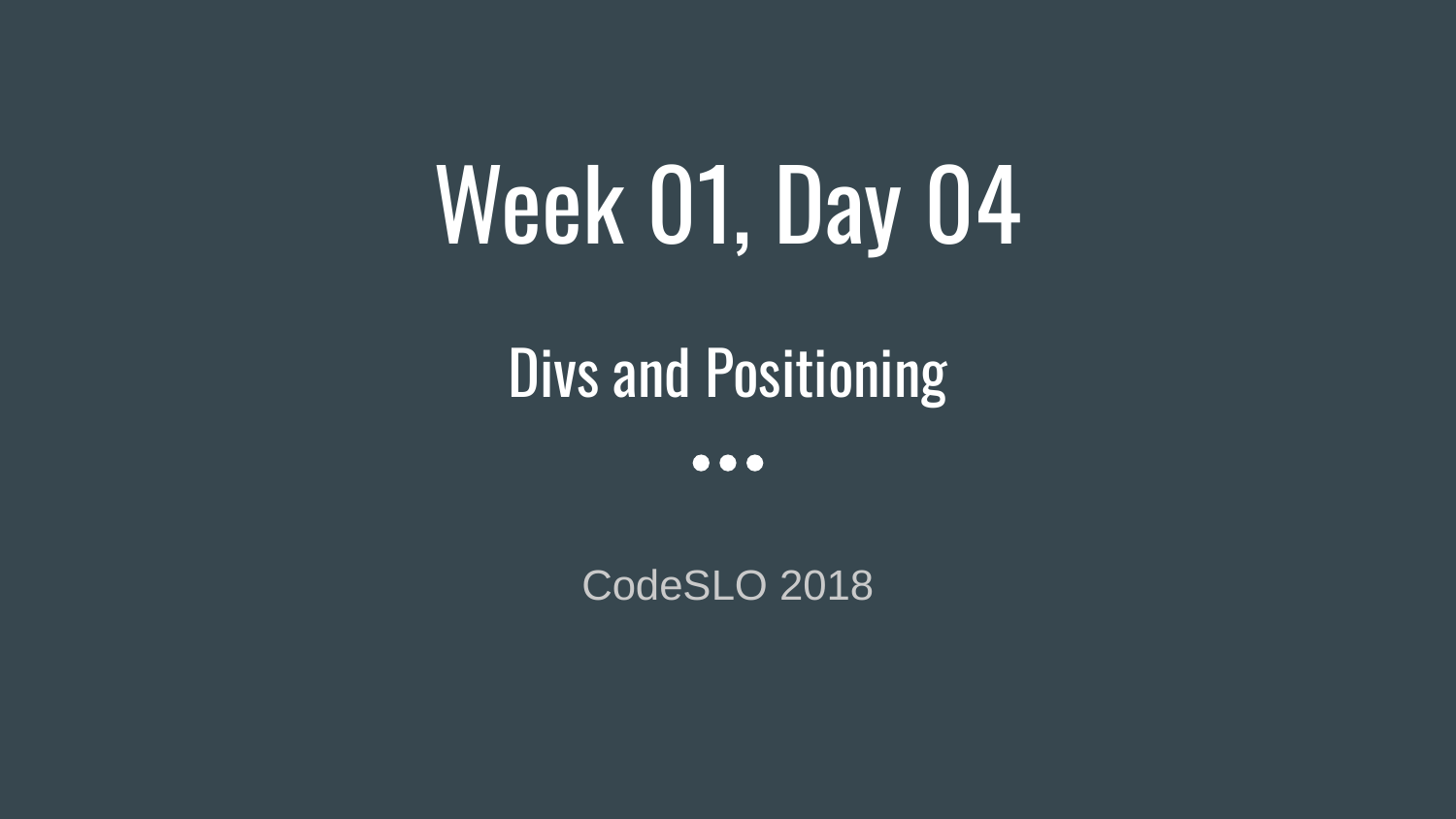

# Week 01, Day 04

Divs and Positioning
CodeSLO 2018